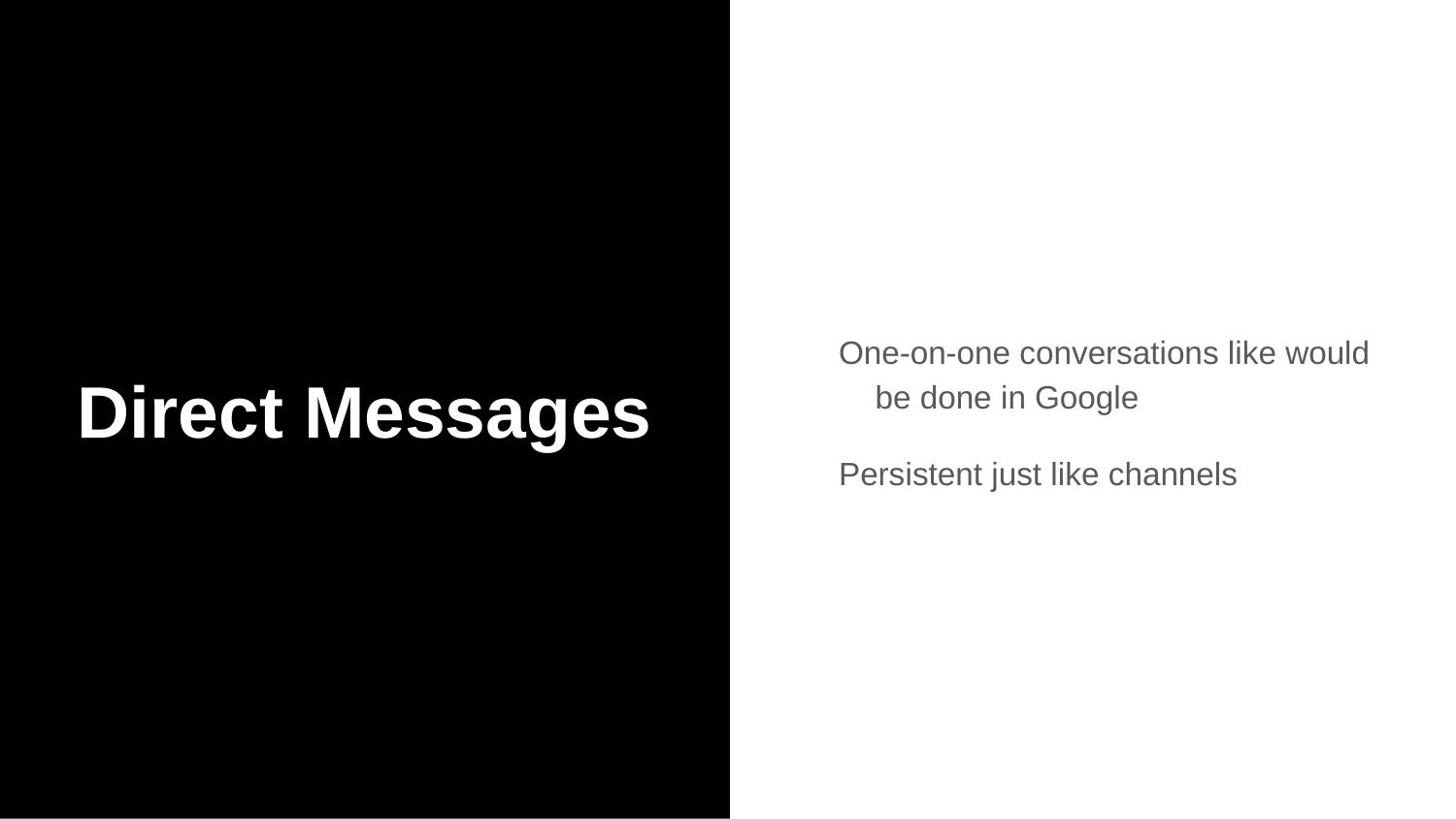

# Direct Messages
One-on-one conversations like would be done in Google
Persistent just like channels